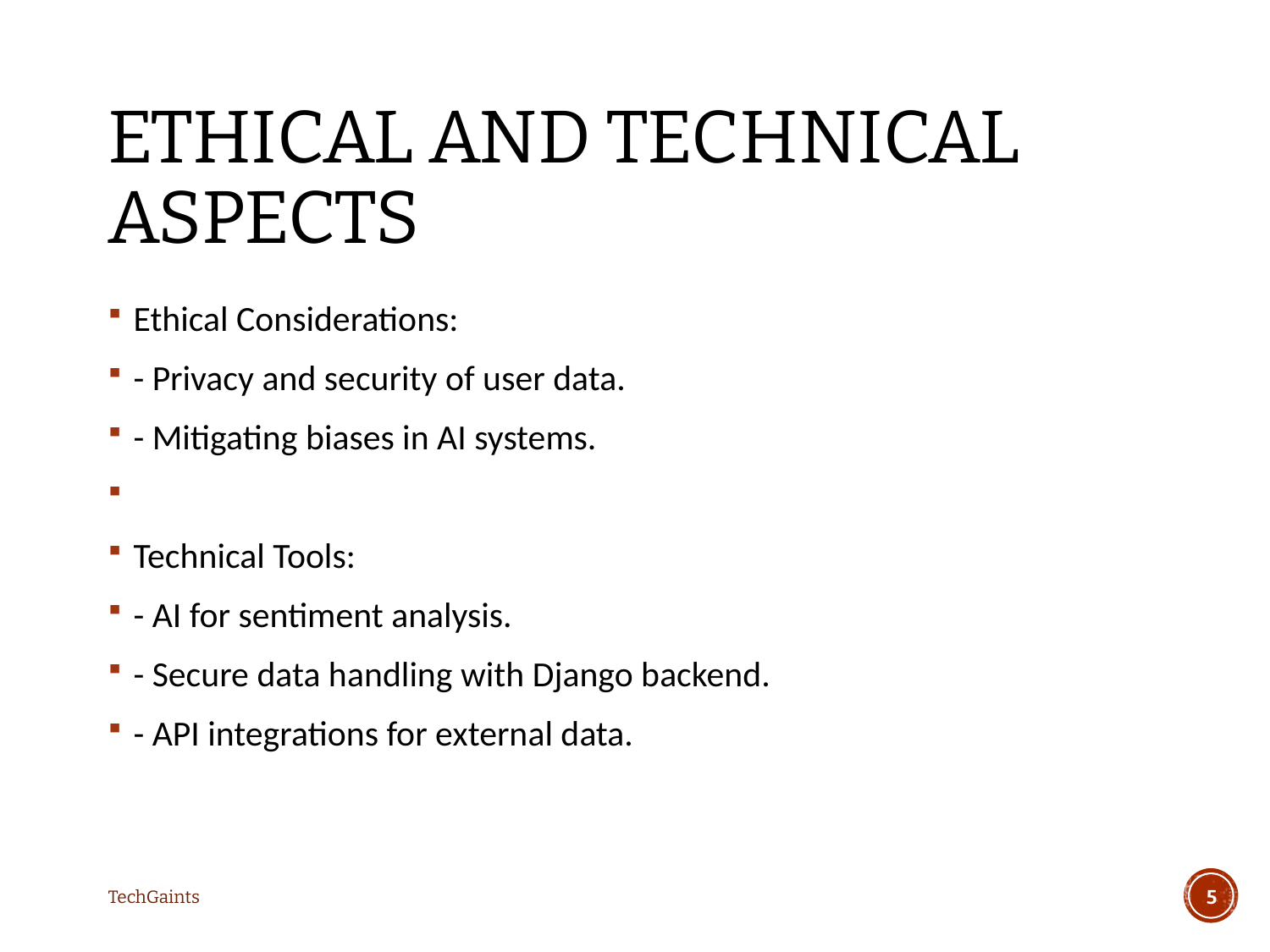

# Ethical and Technical Aspects
Ethical Considerations:
- Privacy and security of user data.
- Mitigating biases in AI systems.

Technical Tools:
- AI for sentiment analysis.
- Secure data handling with Django backend.
- API integrations for external data.
TechGaints
5